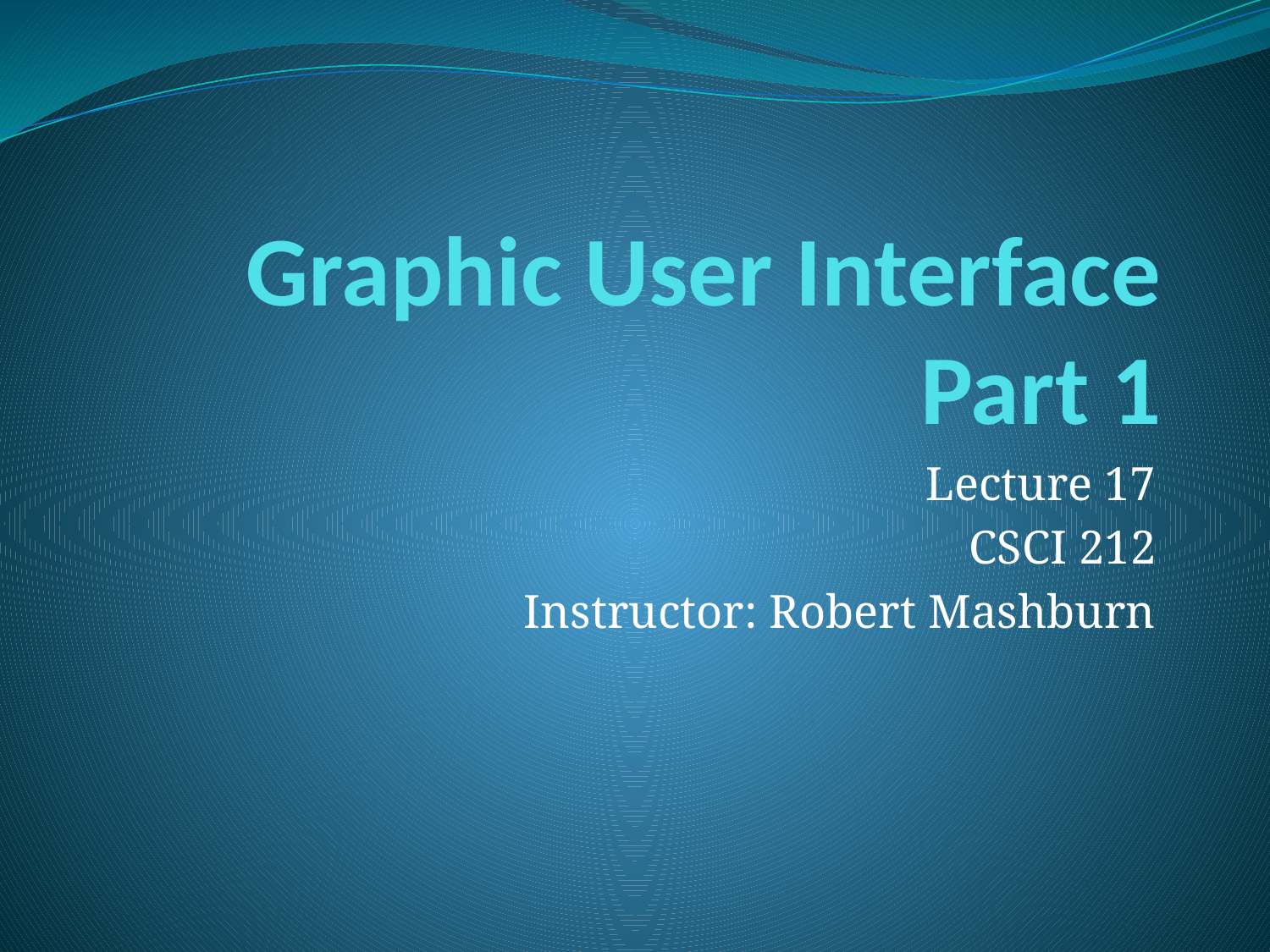

# Graphic User Interface Part 1
Lecture 17
CSCI 212
Instructor: Robert Mashburn